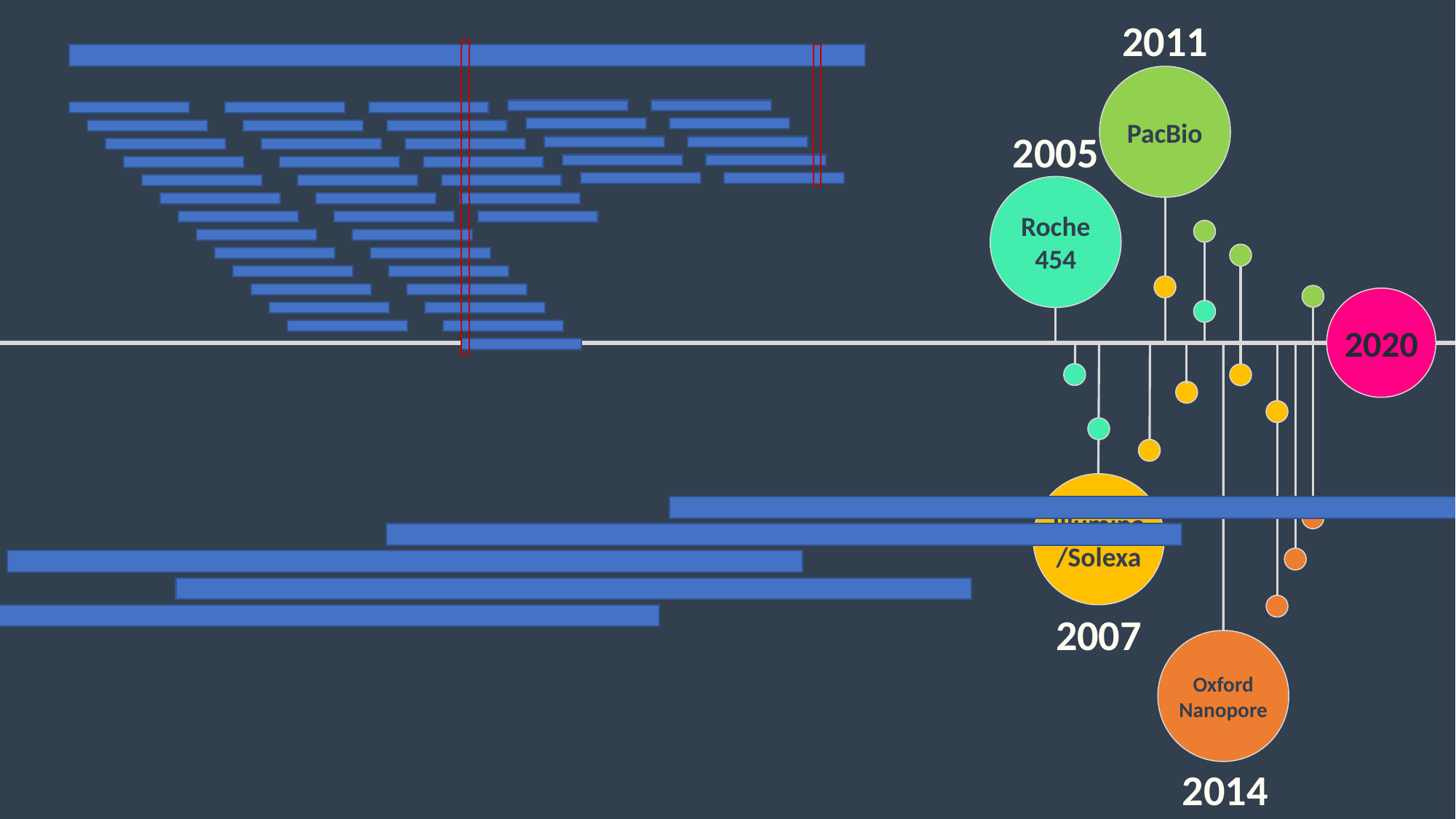

2011

PacBio

2005

Roche
454

2020

Illumina/Solexa

2007

Oxford
Nanopore
2014